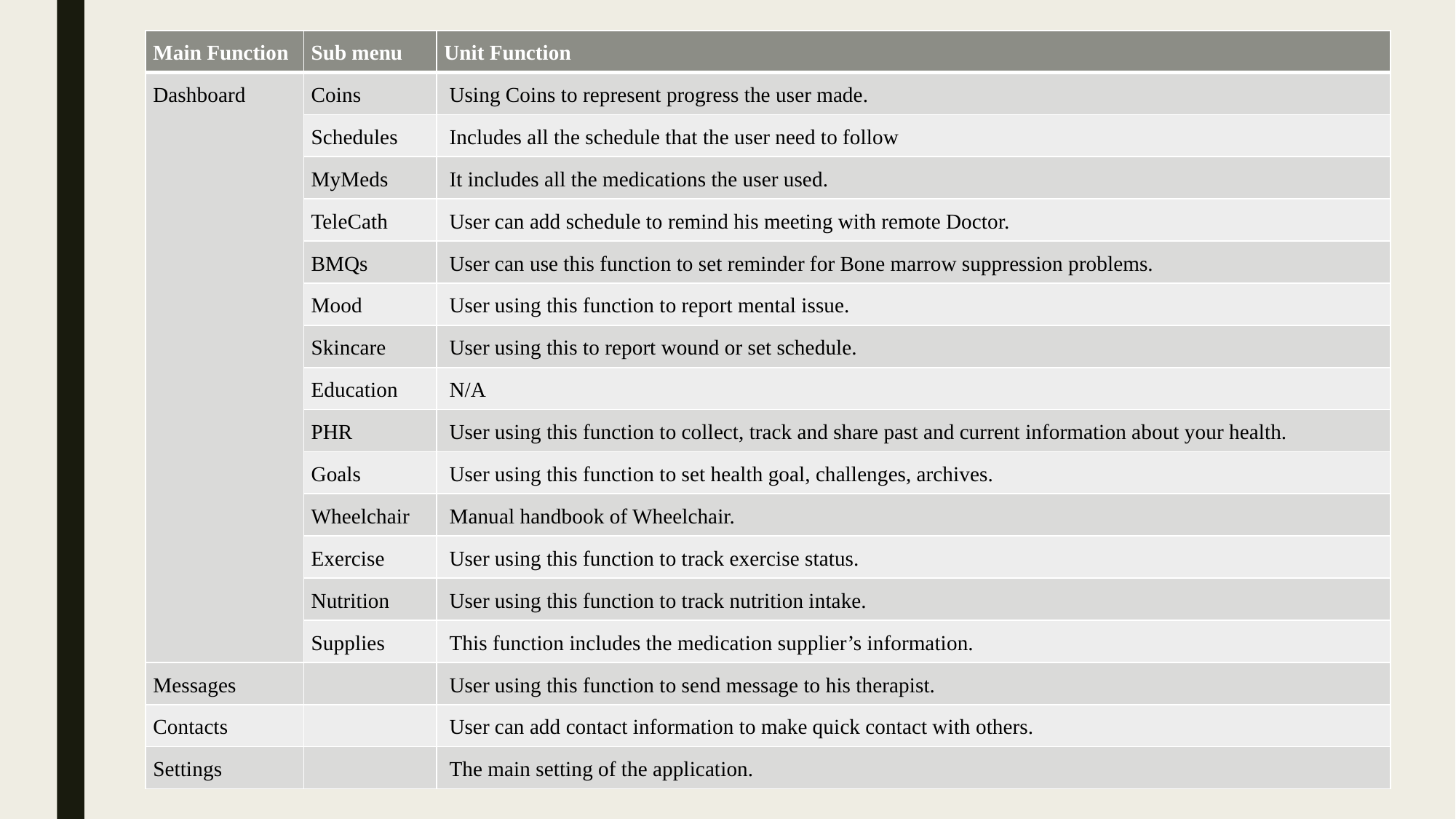

| Main Function | Sub menu | Unit Function |
| --- | --- | --- |
| Dashboard | Coins | Using Coins to represent progress the user made. |
|  | Schedules | Includes all the schedule that the user need to follow |
|  | MyMeds | It includes all the medications the user used. |
|  | TeleCath | User can add schedule to remind his meeting with remote Doctor. |
|  | BMQs | User can use this function to set reminder for Bone marrow suppression problems. |
|  | Mood | User using this function to report mental issue. |
|  | Skincare | User using this to report wound or set schedule. |
|  | Education | N/A |
|  | PHR | User using this function to collect, track and share past and current information about your health. |
|  | Goals | User using this function to set health goal, challenges, archives. |
|  | Wheelchair | Manual handbook of Wheelchair. |
|  | Exercise | User using this function to track exercise status. |
|  | Nutrition | User using this function to track nutrition intake. |
|  | Supplies | This function includes the medication supplier’s information. |
| Messages |  | User using this function to send message to his therapist. |
| Contacts |  | User can add contact information to make quick contact with others. |
| Settings |  | The main setting of the application. |
# Test Scope